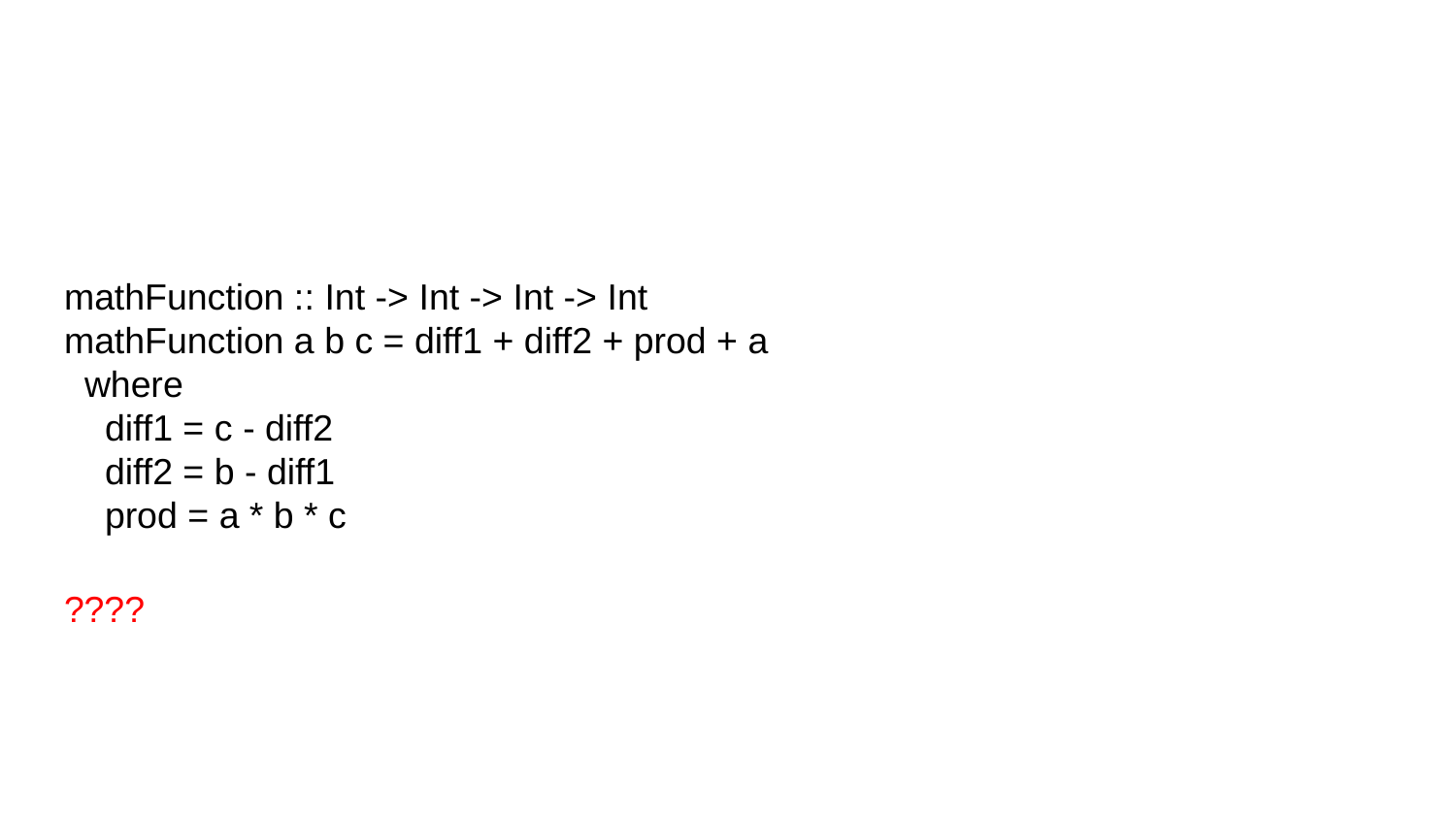

#

mathFunction :: Int -> Int -> Int -> Int
mathFunction a b c = diff1 + diff2 + prod + a
  where
    diff1 = c - diff2
    diff2 = b - diff1
    prod = a * b * c

????